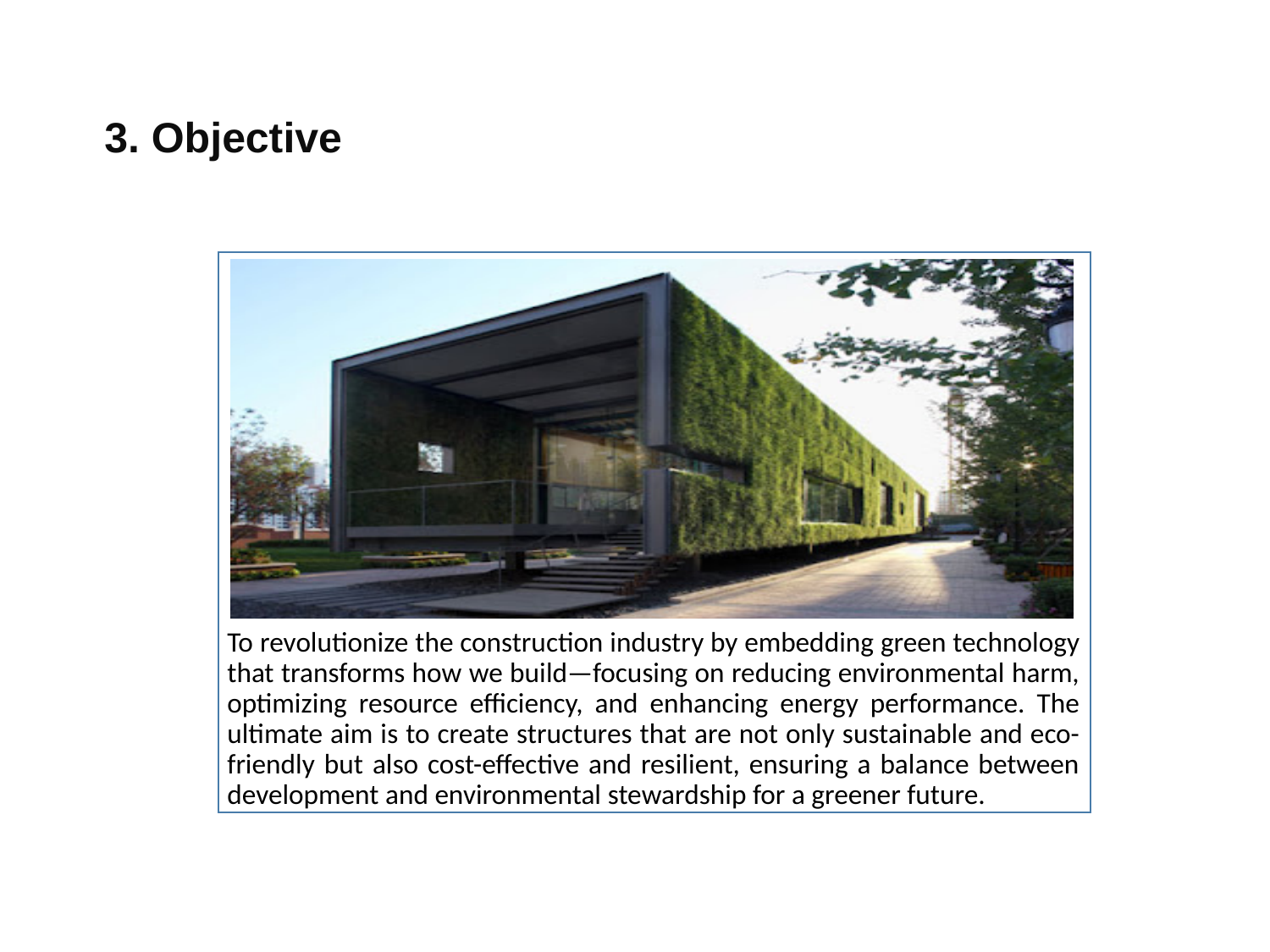

3. Objective

To revolutionize the construction industry by embedding green technology that transforms how we build—focusing on reducing environmental harm, optimizing resource efficiency, and enhancing energy performance. The ultimate aim is to create structures that are not only sustainable and eco-friendly but also cost-effective and resilient, ensuring a balance between development and environmental stewardship for a greener future.